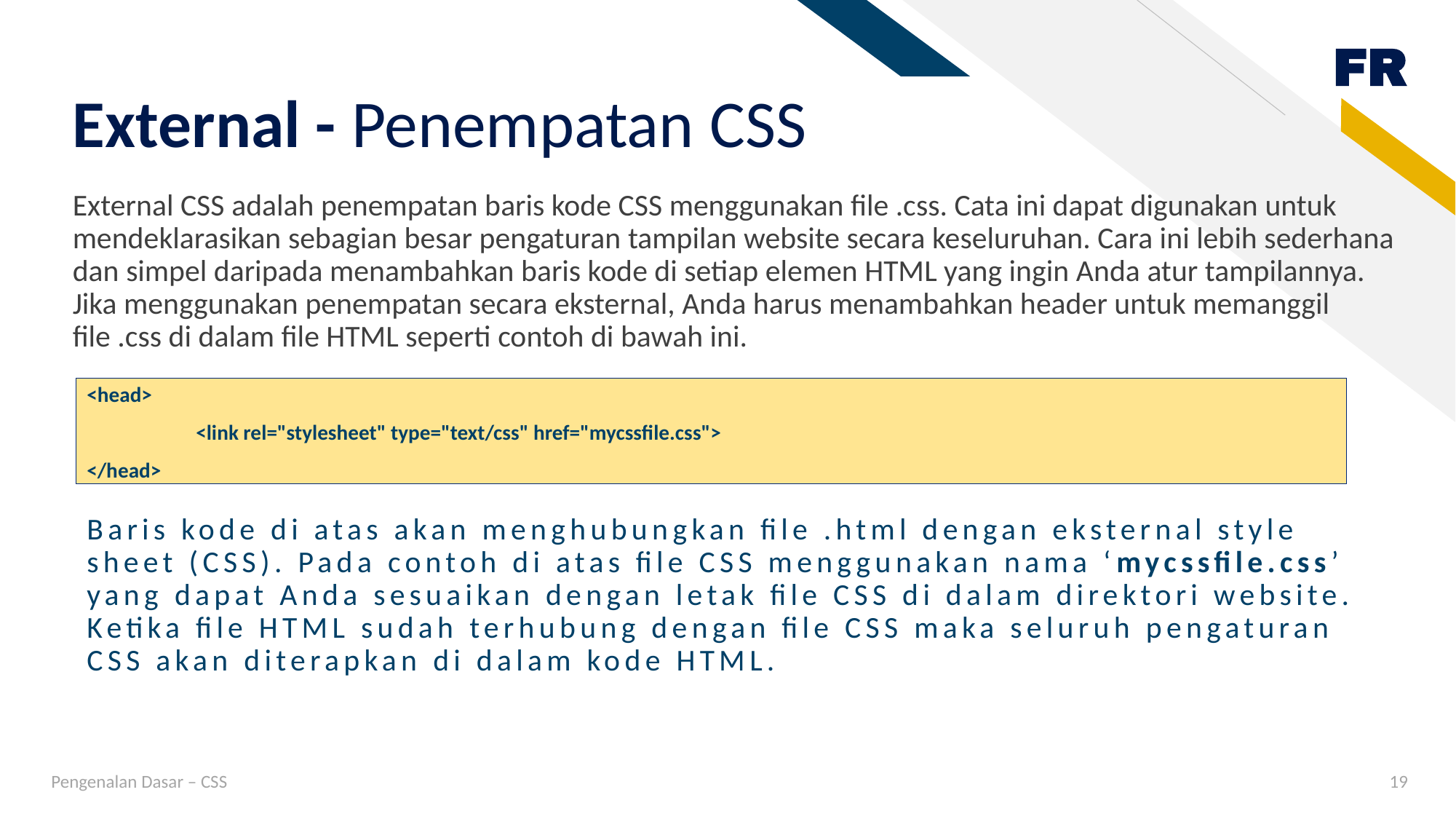

# External - Penempatan CSS
External CSS adalah penempatan baris kode CSS menggunakan file .css. Cata ini dapat digunakan untuk mendeklarasikan sebagian besar pengaturan tampilan website secara keseluruhan. Cara ini lebih sederhana dan simpel daripada menambahkan baris kode di setiap elemen HTML yang ingin Anda atur tampilannya. Jika menggunakan penempatan secara eksternal, Anda harus menambahkan header untuk memanggil file .css di dalam file HTML seperti contoh di bawah ini.

<head>
	<link rel="stylesheet" type="text/css" href="mycssfile.css">
</head>
Baris kode di atas akan menghubungkan file .html dengan eksternal style sheet (CSS). Pada contoh di atas file CSS menggunakan nama ‘mycssfile.css’ yang dapat Anda sesuaikan dengan letak file CSS di dalam direktori website. Ketika file HTML sudah terhubung dengan file CSS maka seluruh pengaturan CSS akan diterapkan di dalam kode HTML.
Pengenalan Dasar – CSS
19